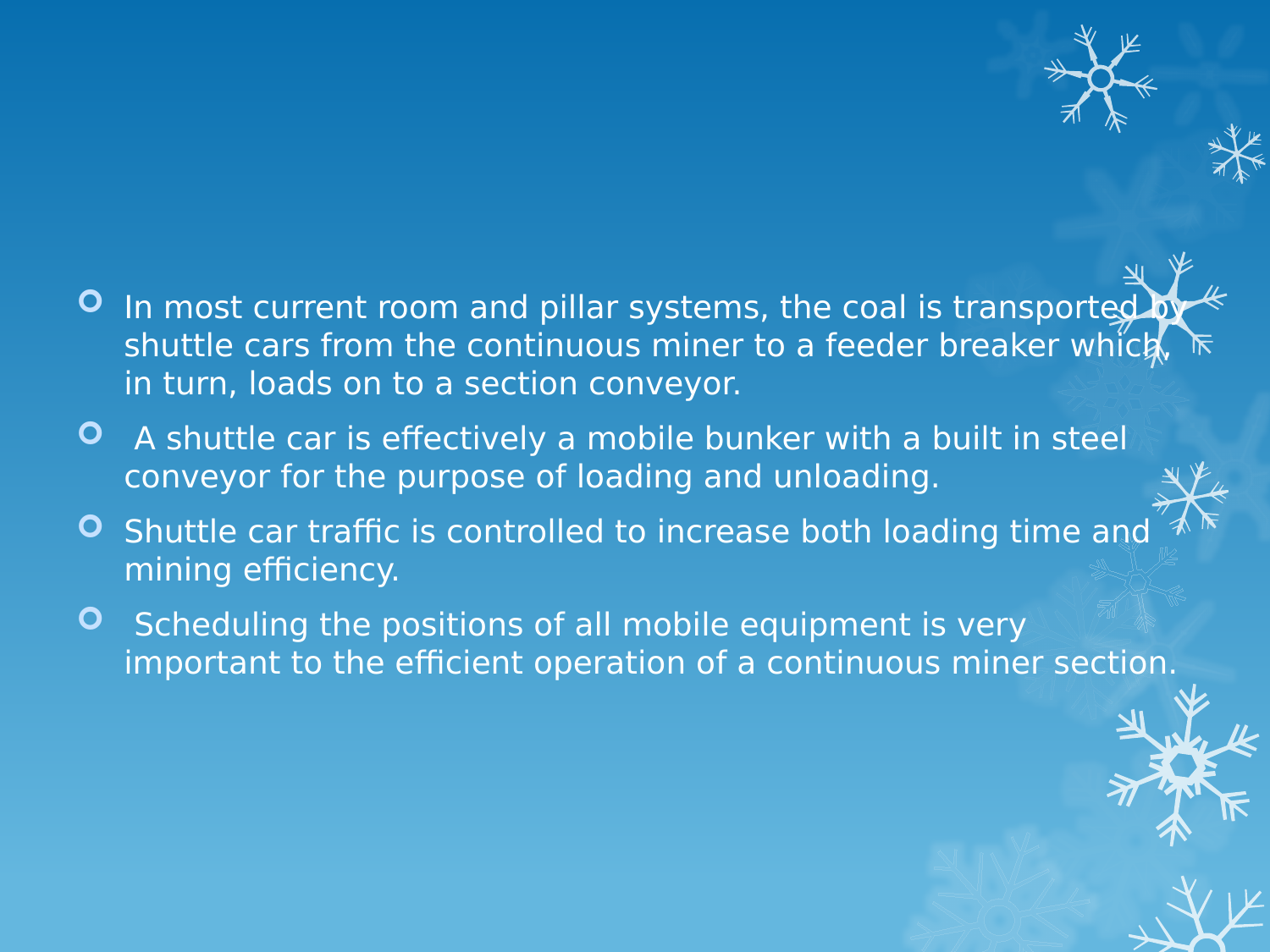

In most current room and pillar systems, the coal is transported by shuttle cars from the continuous miner to a feeder breaker which, in turn, loads on to a section conveyor.
 A shuttle car is effectively a mobile bunker with a built in steel conveyor for the purpose of loading and unloading.
Shuttle car traffic is controlled to increase both loading time and mining efficiency.
 Scheduling the positions of all mobile equipment is very important to the efficient operation of a continuous miner section.